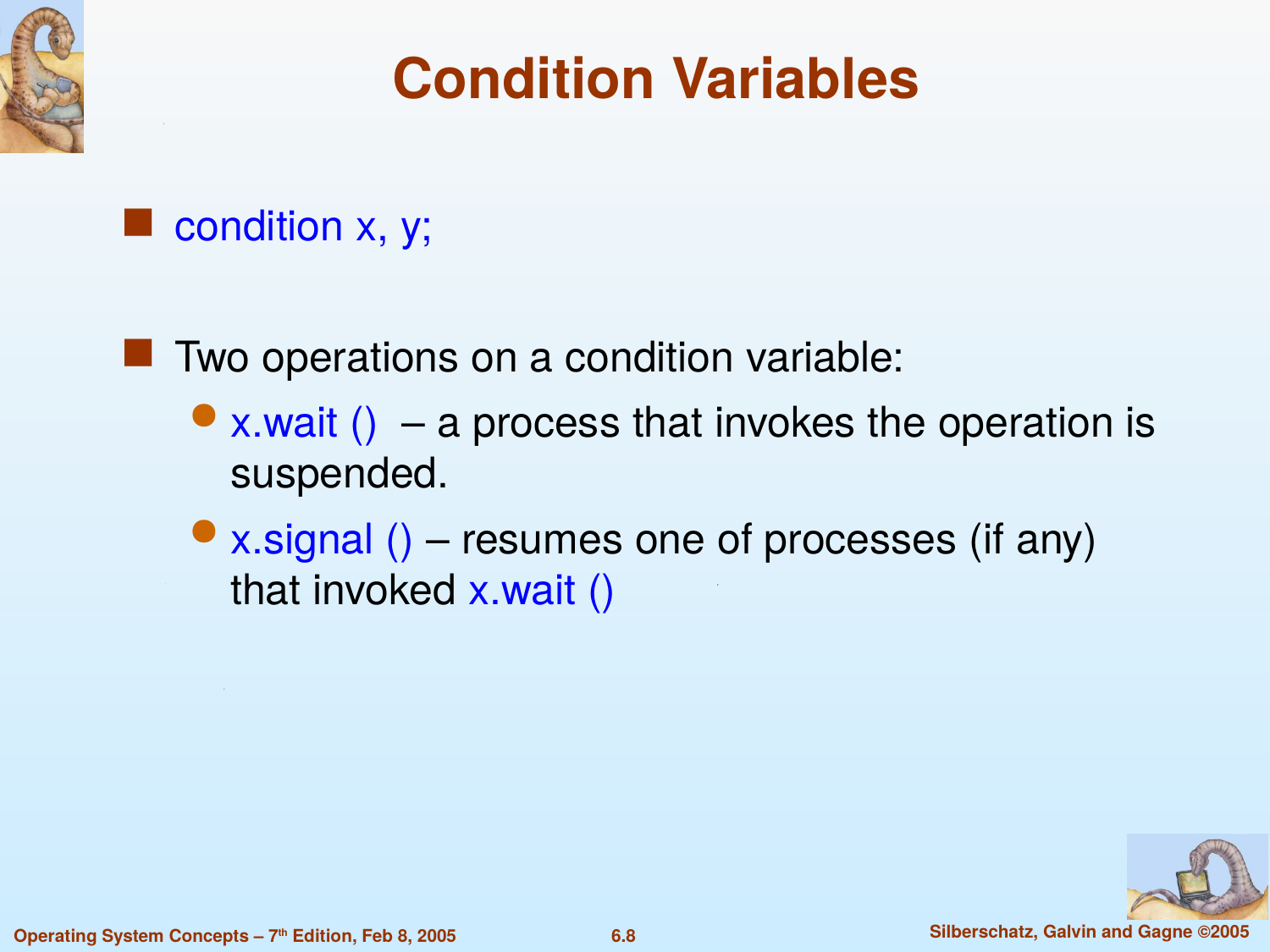

Condition Variables
condition x, y;

Two operations on a condition variable:
x.wait ()  – a process that invokes the operation is suspended.
x.signal () – resumes one of processes (if any) that invoked x.wait ()